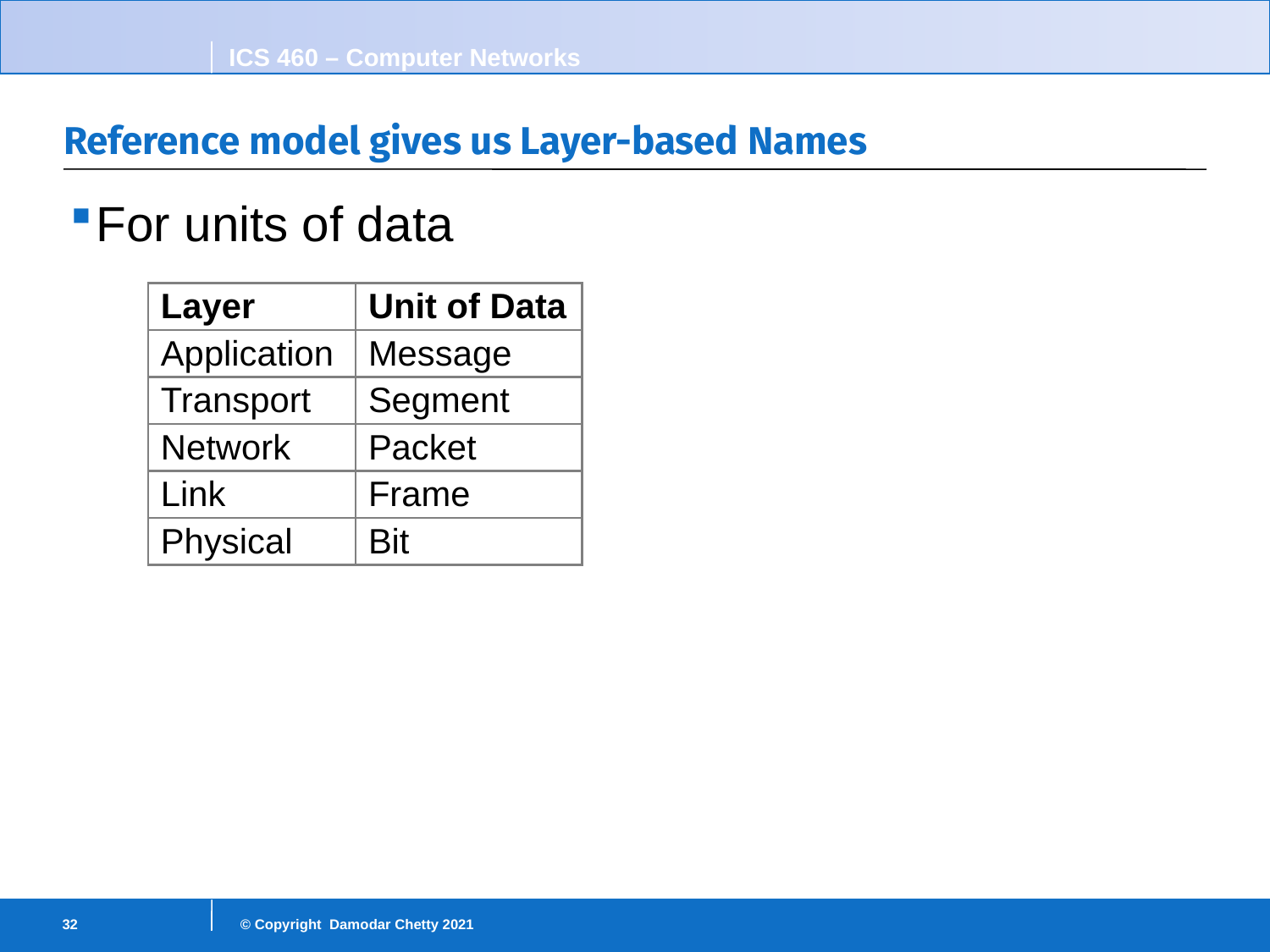

# Reference model gives us Layer-based Names
For units of data

| Layer | Unit of Data |
| --- | --- |
| Application | Message |
| Transport | Segment |
| Network | Packet |
| Link | Frame |
| Physical | Bit |
32